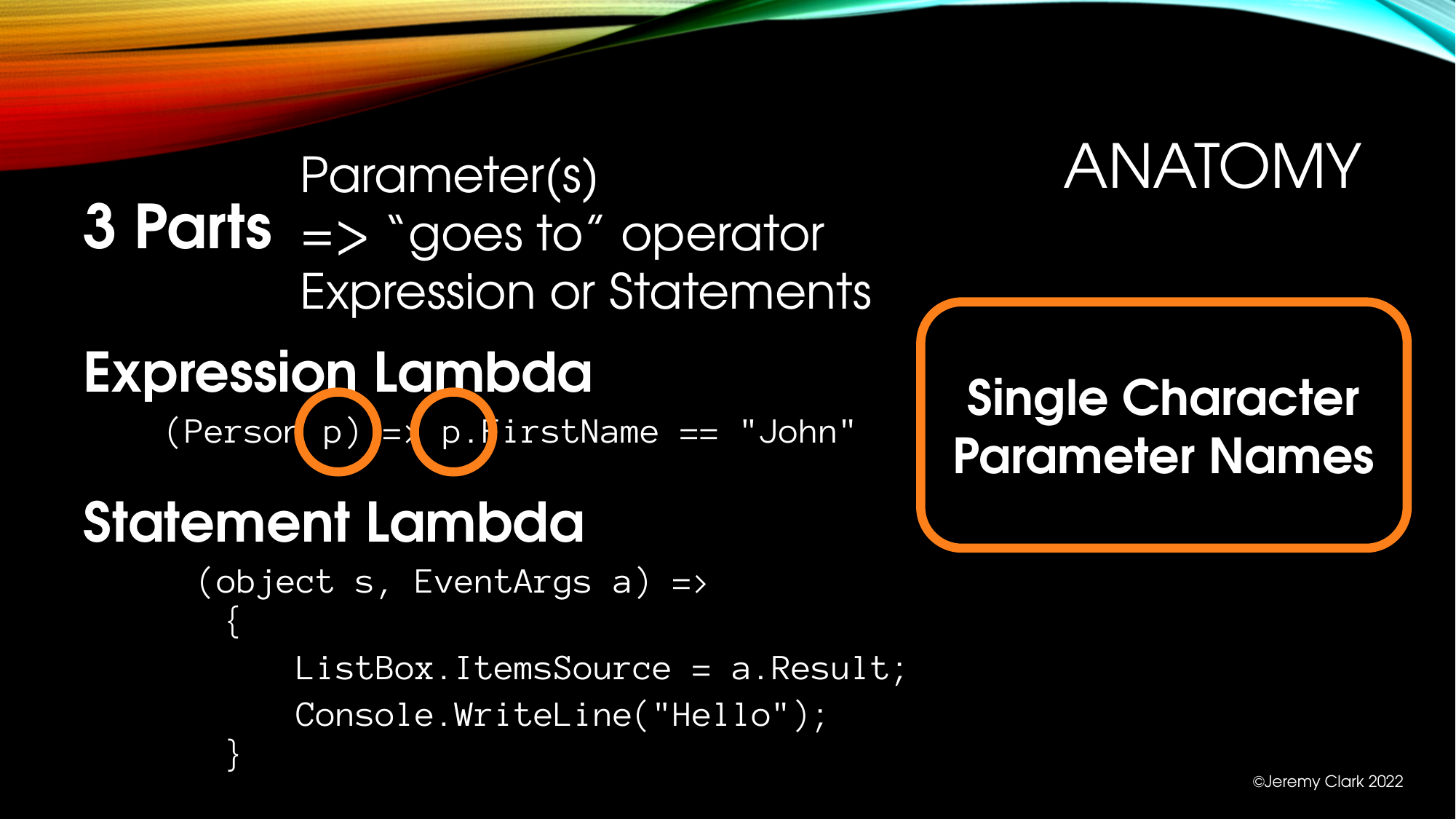

# Anatomy
Parameter(s)
=> “goes to” operator
Expression or Statements
3 Parts

Expression Lambda
	(Person p) => p.FirstName == "John"
Statement Lambda
   (object s, EventArgs a) =>
   {
        ListBox.ItemsSource = a.Result;
        Console.WriteLine("Hello");
   }
Single Character
Parameter Names

©Jeremy Clark 2022